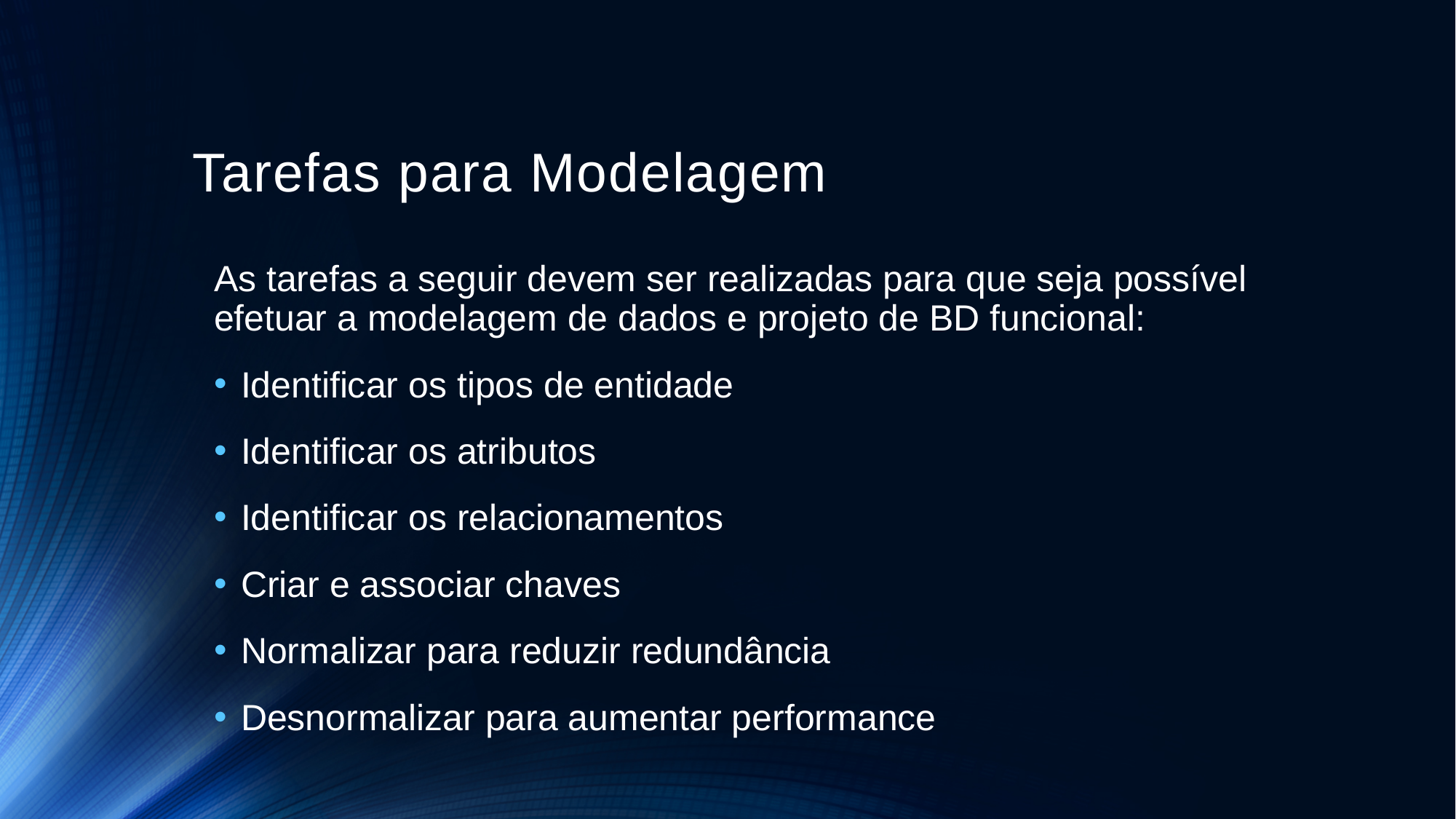

# Tarefas para Modelagem
As tarefas a seguir devem ser realizadas para que seja possível efetuar a modelagem de dados e projeto de BD funcional:
Identificar os tipos de entidade
Identificar os atributos
Identificar os relacionamentos
Criar e associar chaves
Normalizar para reduzir redundância
Desnormalizar para aumentar performance